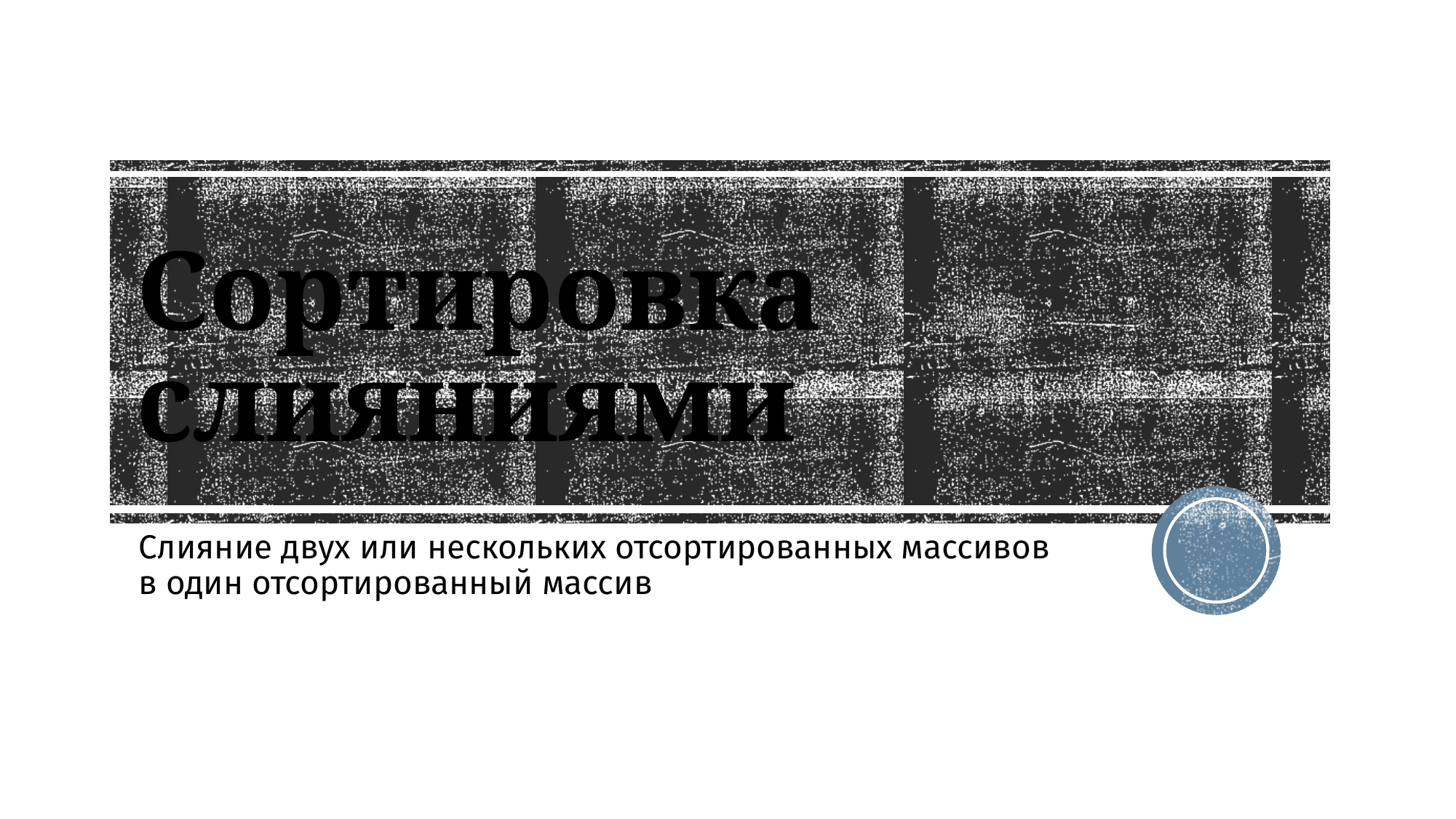

# Сортировка слияниями
Слияние двух или нескольких отсортированных массивов в один отсортированный массив